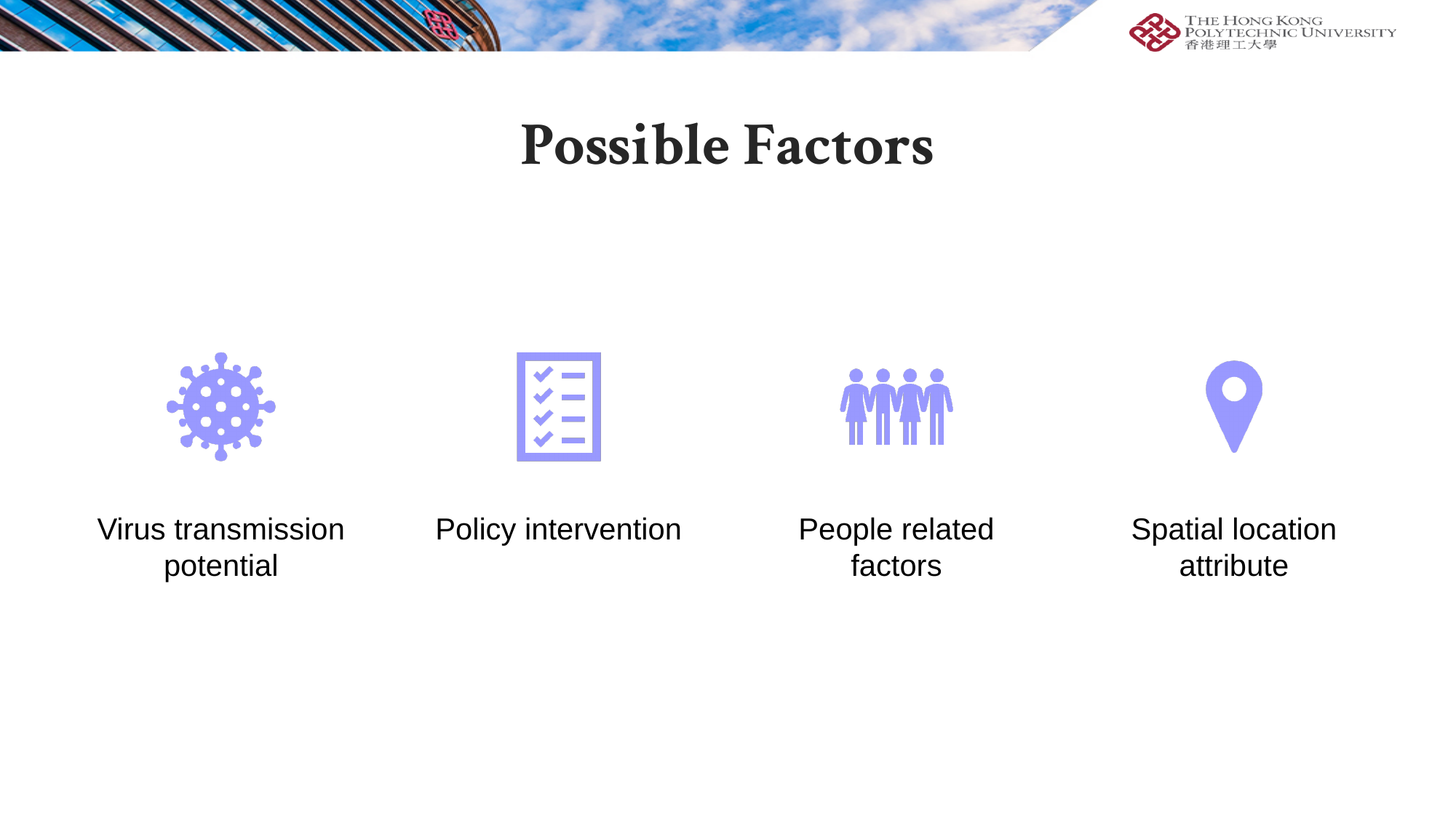

Possible Factors
Virus transmission potential
Policy intervention

People related factors
Spatial location attribute